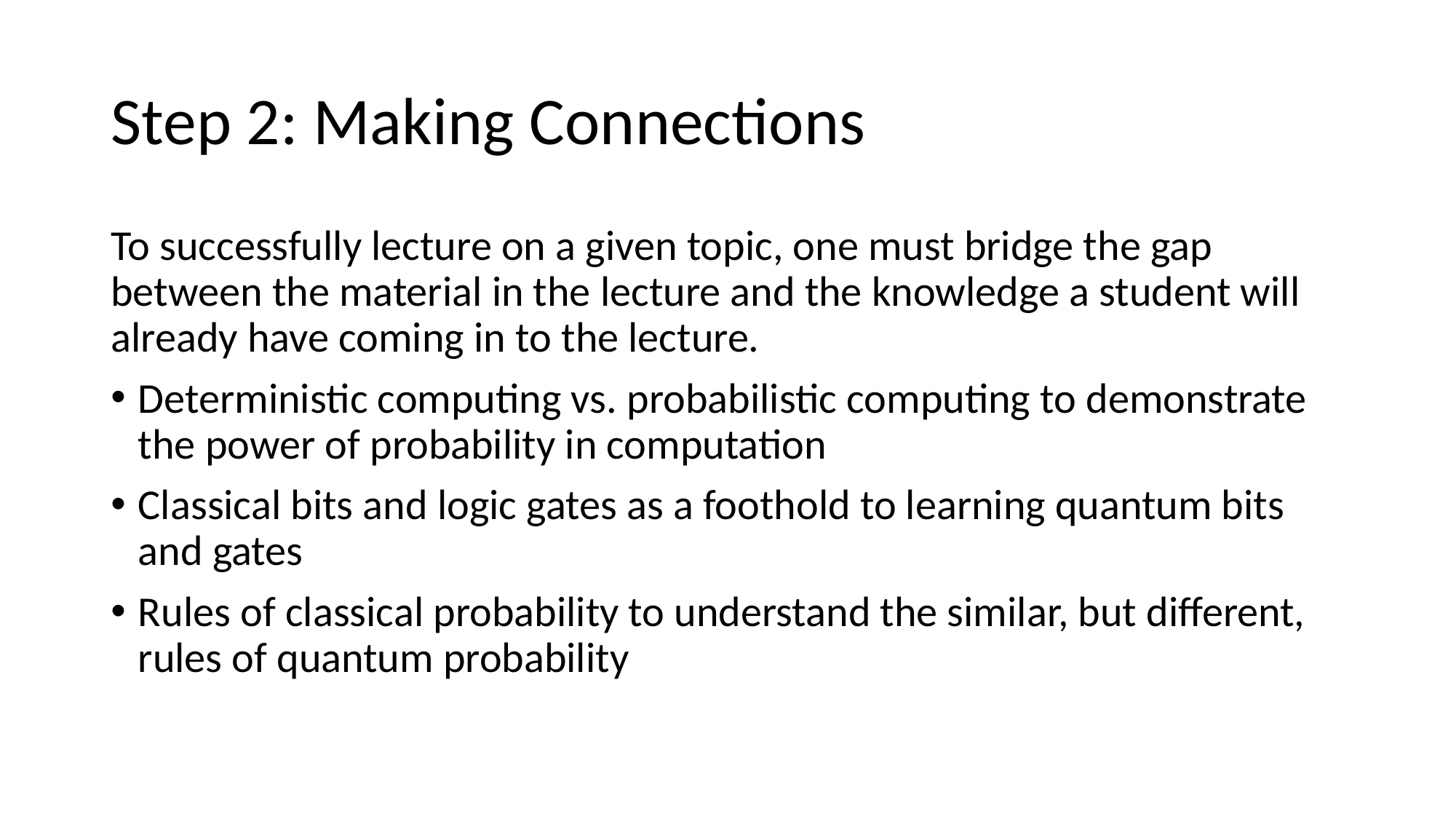

# Step 2: Making Connections
To successfully lecture on a given topic, one must bridge the gap between the material in the lecture and the knowledge a student will already have coming in to the lecture.
Deterministic computing vs. probabilistic computing to demonstrate the power of probability in computation
Classical bits and logic gates as a foothold to learning quantum bits and gates
Rules of classical probability to understand the similar, but different, rules of quantum probability